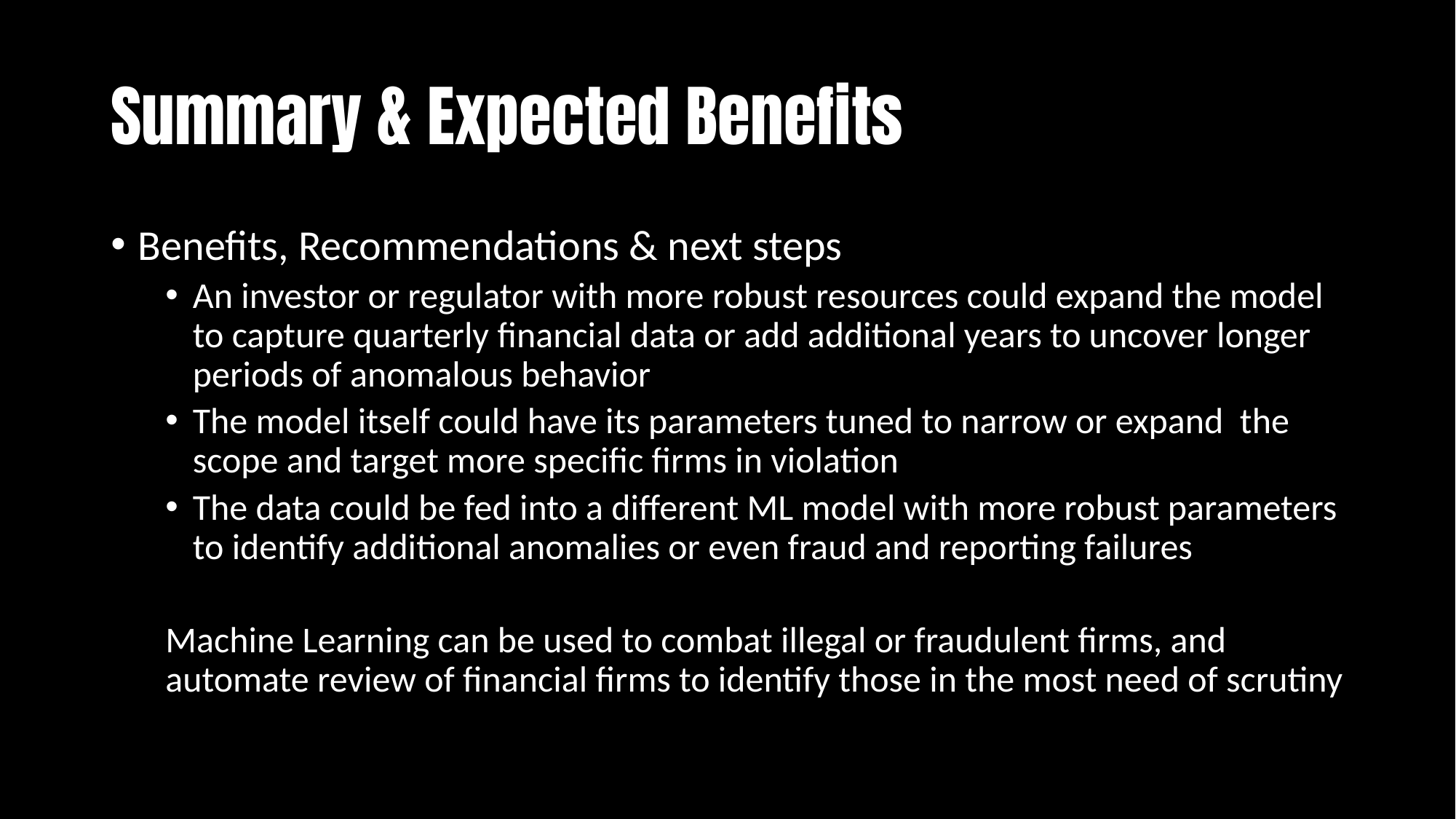

# Summary & Expected Benefits
Benefits, Recommendations & next steps
An investor or regulator with more robust resources could expand the model to capture quarterly financial data or add additional years to uncover longer periods of anomalous behavior
The model itself could have its parameters tuned to narrow or expand  the scope and target more specific firms in violation
The data could be fed into a different ML model with more robust parameters to identify additional anomalies or even fraud and reporting failures

Machine Learning can be used to combat illegal or fraudulent firms, and automate review of financial firms to identify those in the most need of scrutiny